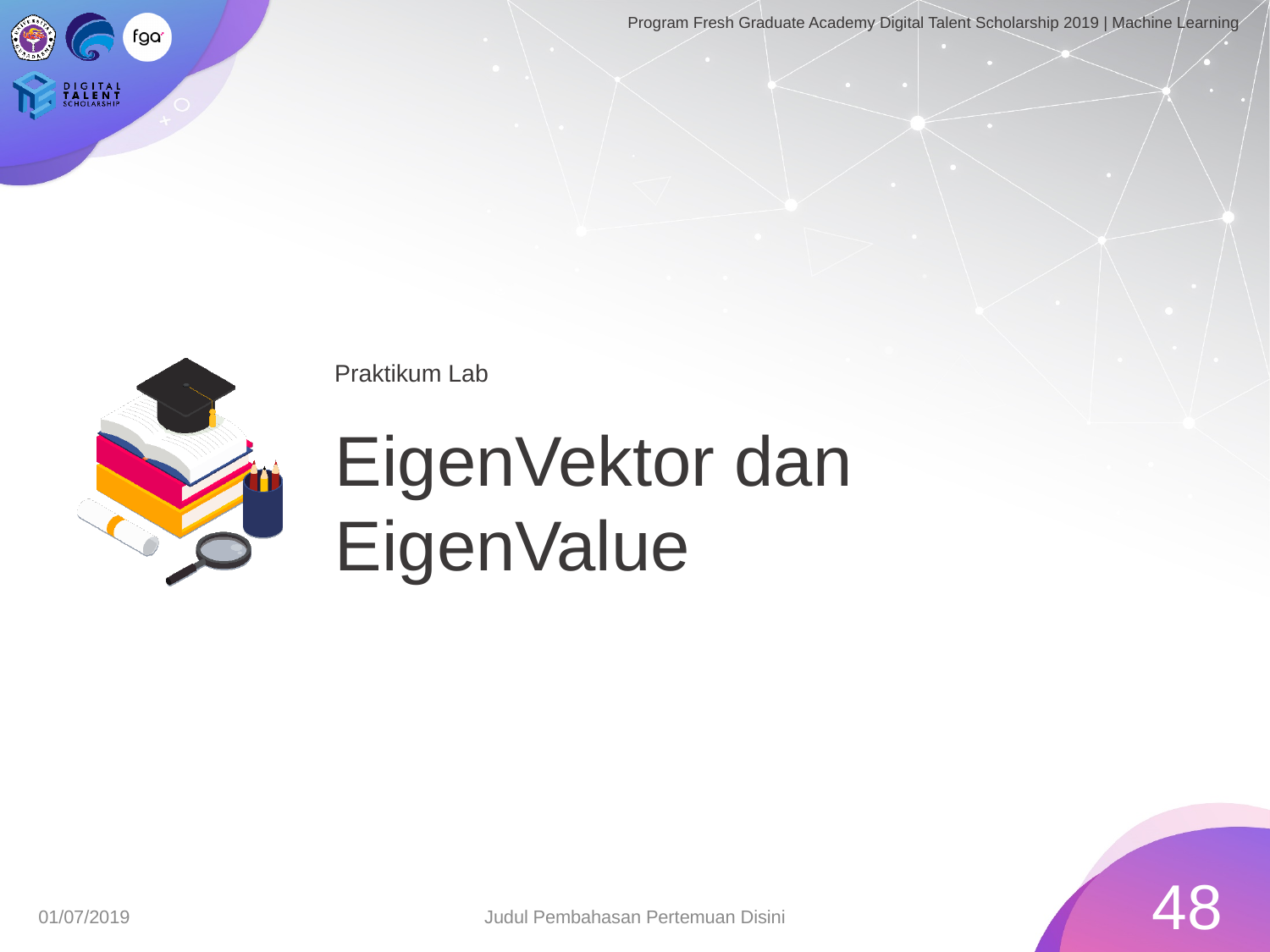

Praktikum Lab
# EigenVektor dan EigenValue
48
01/07/2019
Judul Pembahasan Pertemuan Disini